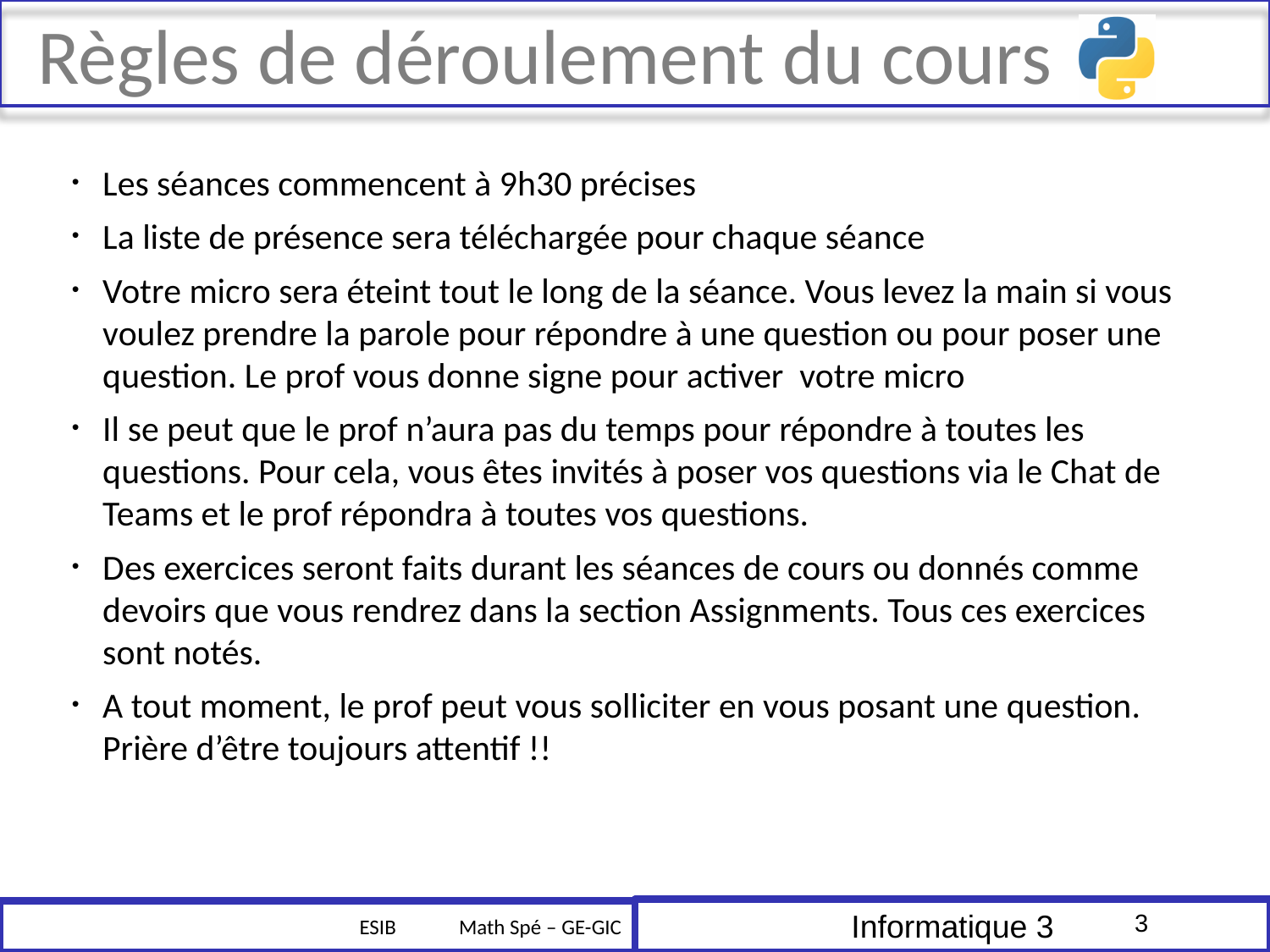

# Règles de déroulement du cours

Les séances commencent à 9h30 précises
La liste de présence sera téléchargée pour chaque séance
Votre micro sera éteint tout le long de la séance. Vous levez la main si vous voulez prendre la parole pour répondre à une question ou pour poser une question. Le prof vous donne signe pour activer  votre micro
Il se peut que le prof n’aura pas du temps pour répondre à toutes les questions. Pour cela, vous êtes invités à poser vos questions via le Chat de Teams et le prof répondra à toutes vos questions.
Des exercices seront faits durant les séances de cours ou donnés comme devoirs que vous rendrez dans la section Assignments. Tous ces exercices sont notés.
A tout moment, le prof peut vous solliciter en vous posant une question. Prière d’être toujours attentif !!
3